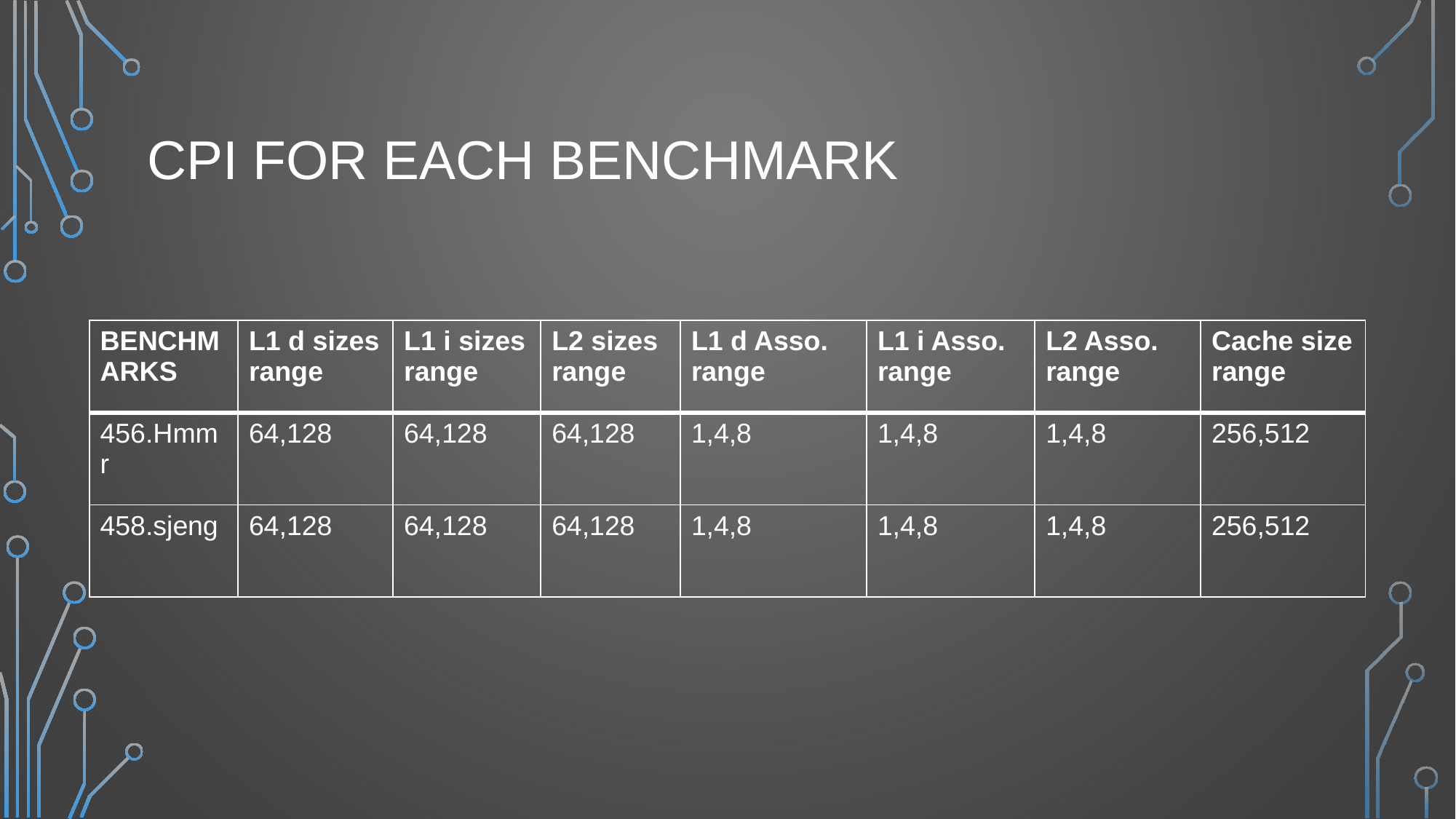

# CPI for each benchmark
| BENCHMARKS | L1 d sizes range | L1 i sizes range | L2 sizes range | L1 d Asso. range | L1 i Asso. range | L2 Asso. range | Cache size range |
| --- | --- | --- | --- | --- | --- | --- | --- |
| 456.Hmmr | 64,128 | 64,128 | 64,128 | 1,4,8 | 1,4,8 | 1,4,8 | 256,512 |
| 458.sjeng | 64,128 | 64,128 | 64,128 | 1,4,8 | 1,4,8 | 1,4,8 | 256,512 |